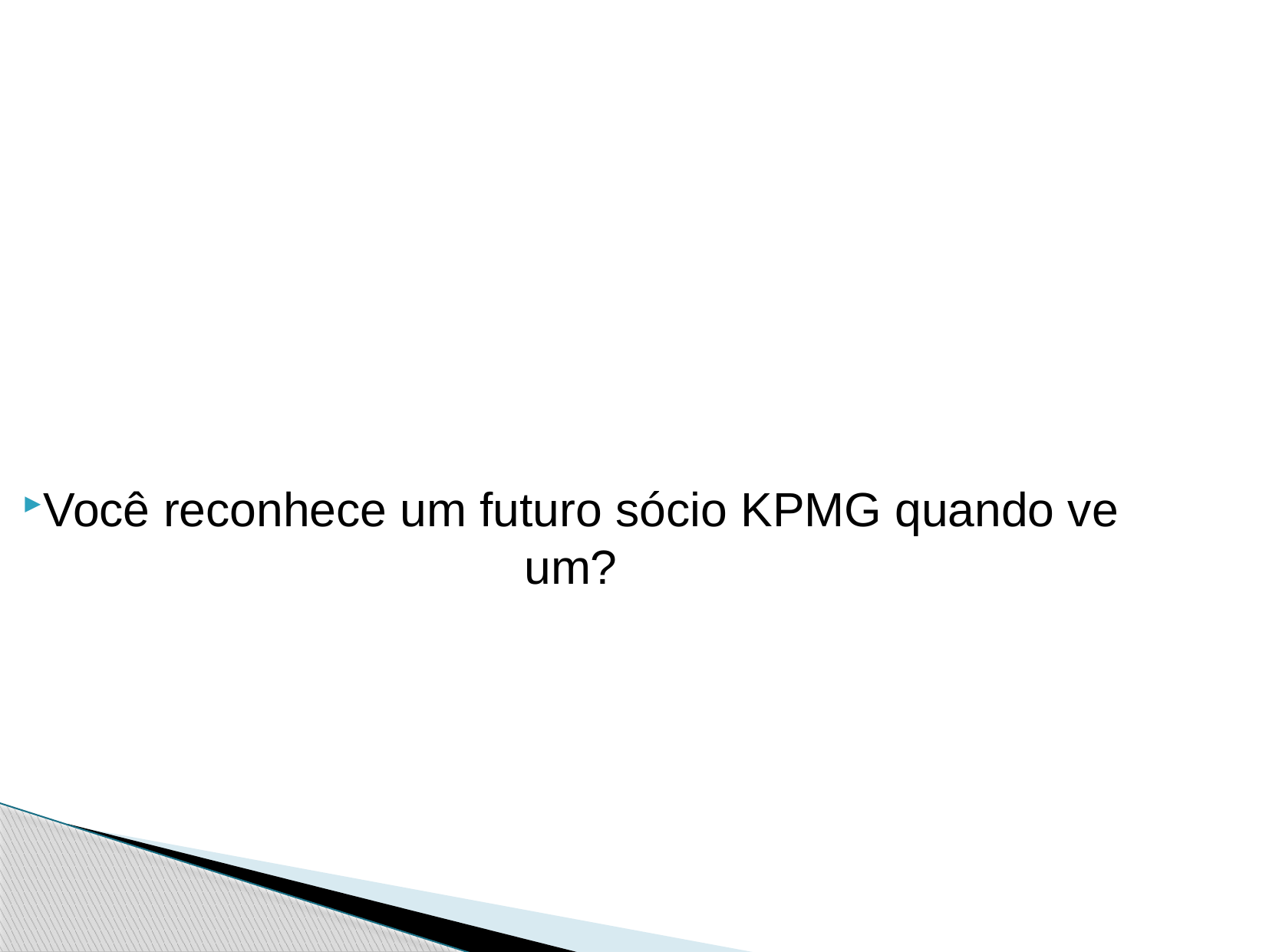

#
Você reconhece um futuro sócio KPMG quando ve um?